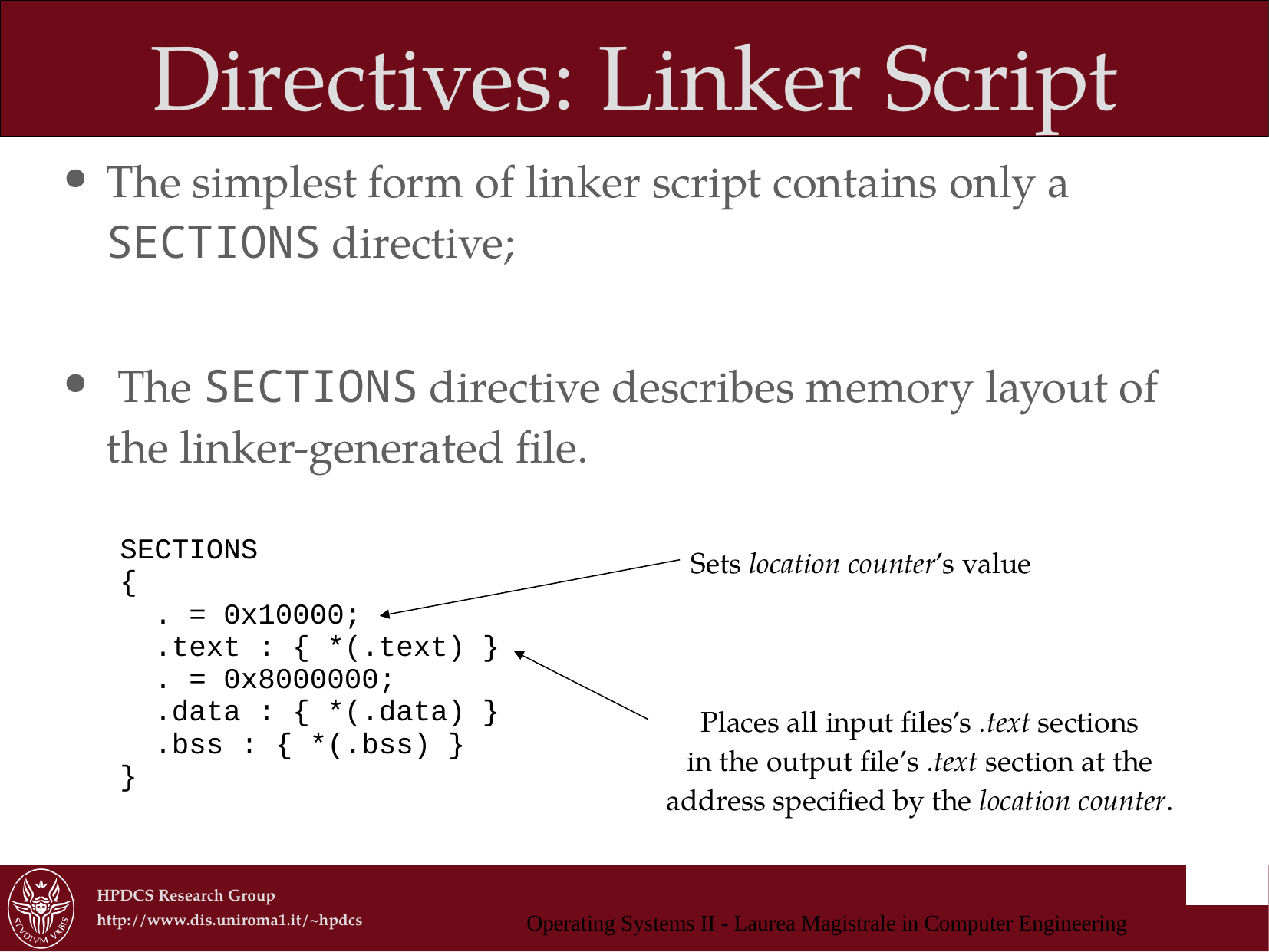

Directives: Linker Script
The simplest form of linker script contains only a SECTIONS directive;

 The SECTIONS directive describes memory layout of the linker-generated file.
SECTIONS
{
  . = 0x10000;
  .text : { *(.text) }
  . = 0x8000000;
  .data : { *(.data) }
  .bss : { *(.bss) }
}

Sets location counter’s value

Places all input files’s .text sections
in the output file’s .text section at the
address specified by the location counter.
Operating Systems II - Laurea Magistrale in Computer Engineering